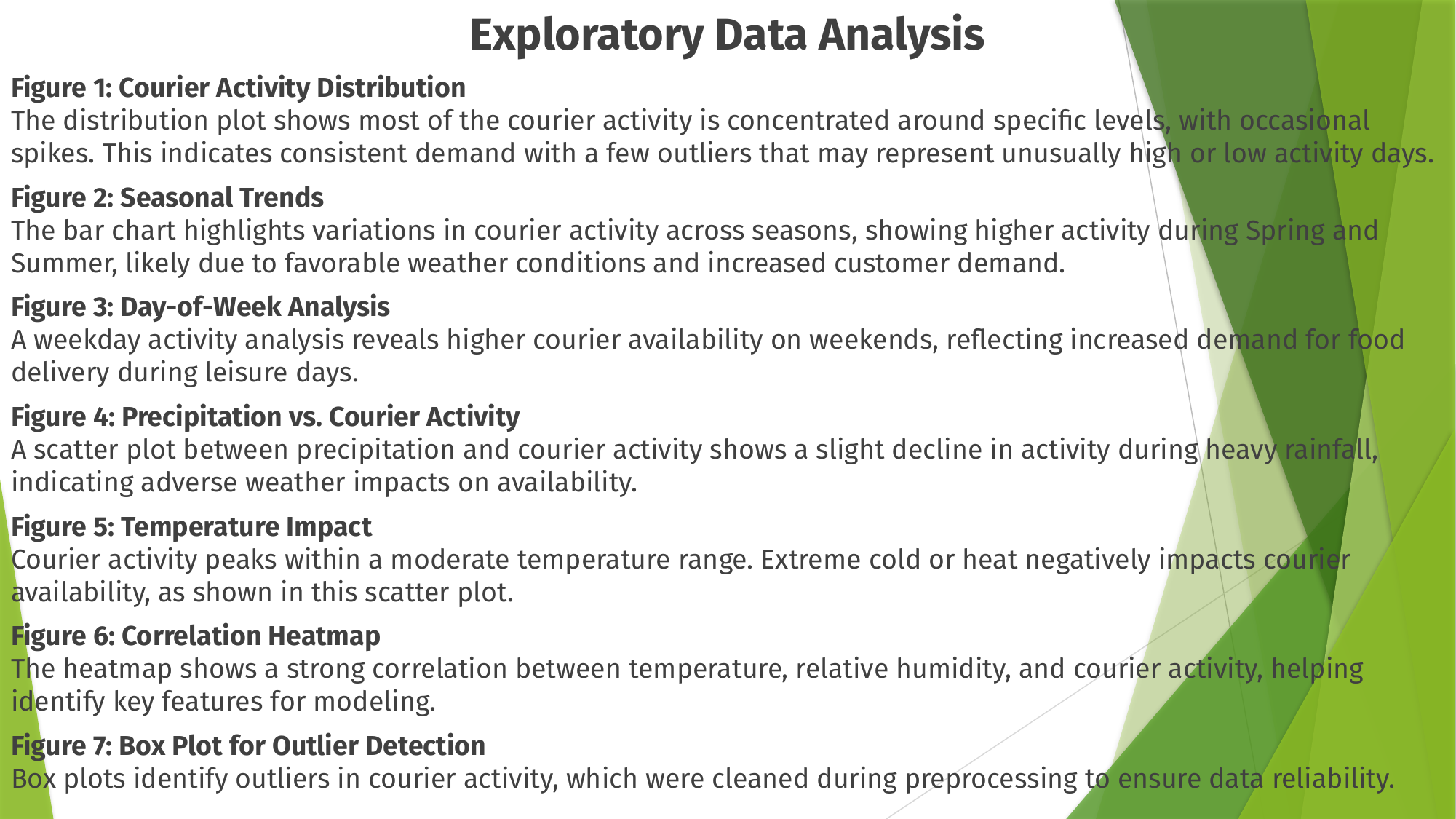

Exploratory Data Analysis
Figure 1: Courier Activity Distribution
The distribution plot shows most of the courier activity is concentrated around specific levels, with occasional spikes. This indicates consistent demand with a few outliers that may represent unusually high or low activity days.
Figure 2: Seasonal Trends
The bar chart highlights variations in courier activity across seasons, showing higher activity during Spring and Summer, likely due to favorable weather conditions and increased customer demand.
Figure 3: Day-of-Week Analysis
A weekday activity analysis reveals higher courier availability on weekends, reflecting increased demand for food delivery during leisure days.
Figure 4: Precipitation vs. Courier Activity
A scatter plot between precipitation and courier activity shows a slight decline in activity during heavy rainfall, indicating adverse weather impacts on availability.
Figure 5: Temperature Impact
Courier activity peaks within a moderate temperature range. Extreme cold or heat negatively impacts courier availability, as shown in this scatter plot.
Figure 6: Correlation Heatmap
The heatmap shows a strong correlation between temperature, relative humidity, and courier activity, helping identify key features for modeling.
Figure 7: Box Plot for Outlier Detection
Box plots identify outliers in courier activity, which were cleaned during preprocessing to ensure data reliability.